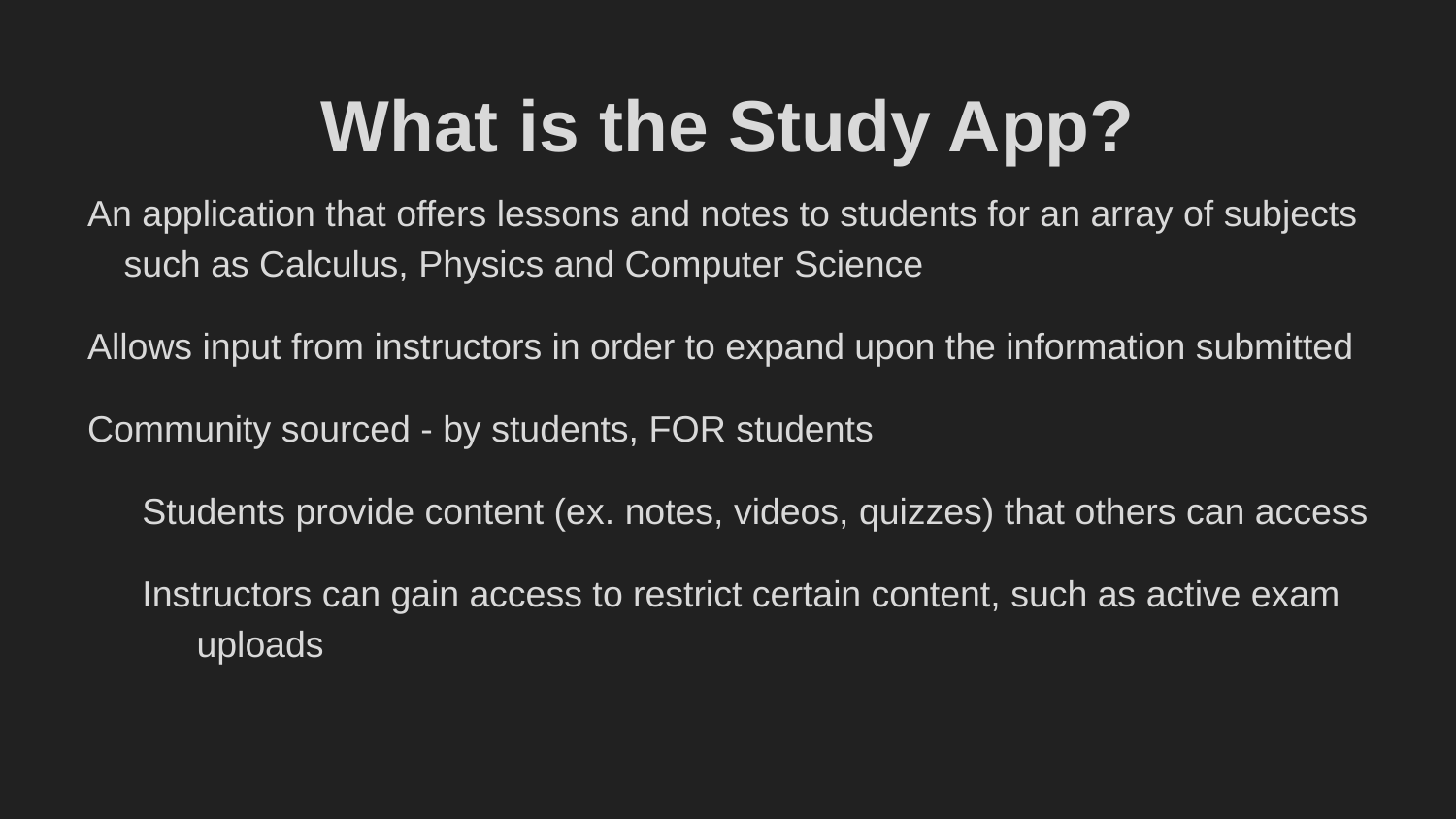

# What is the Study App?
An application that offers lessons and notes to students for an array of subjects such as Calculus, Physics and Computer Science
Allows input from instructors in order to expand upon the information submitted
Community sourced - by students, FOR students
Students provide content (ex. notes, videos, quizzes) that others can access
Instructors can gain access to restrict certain content, such as active exam uploads